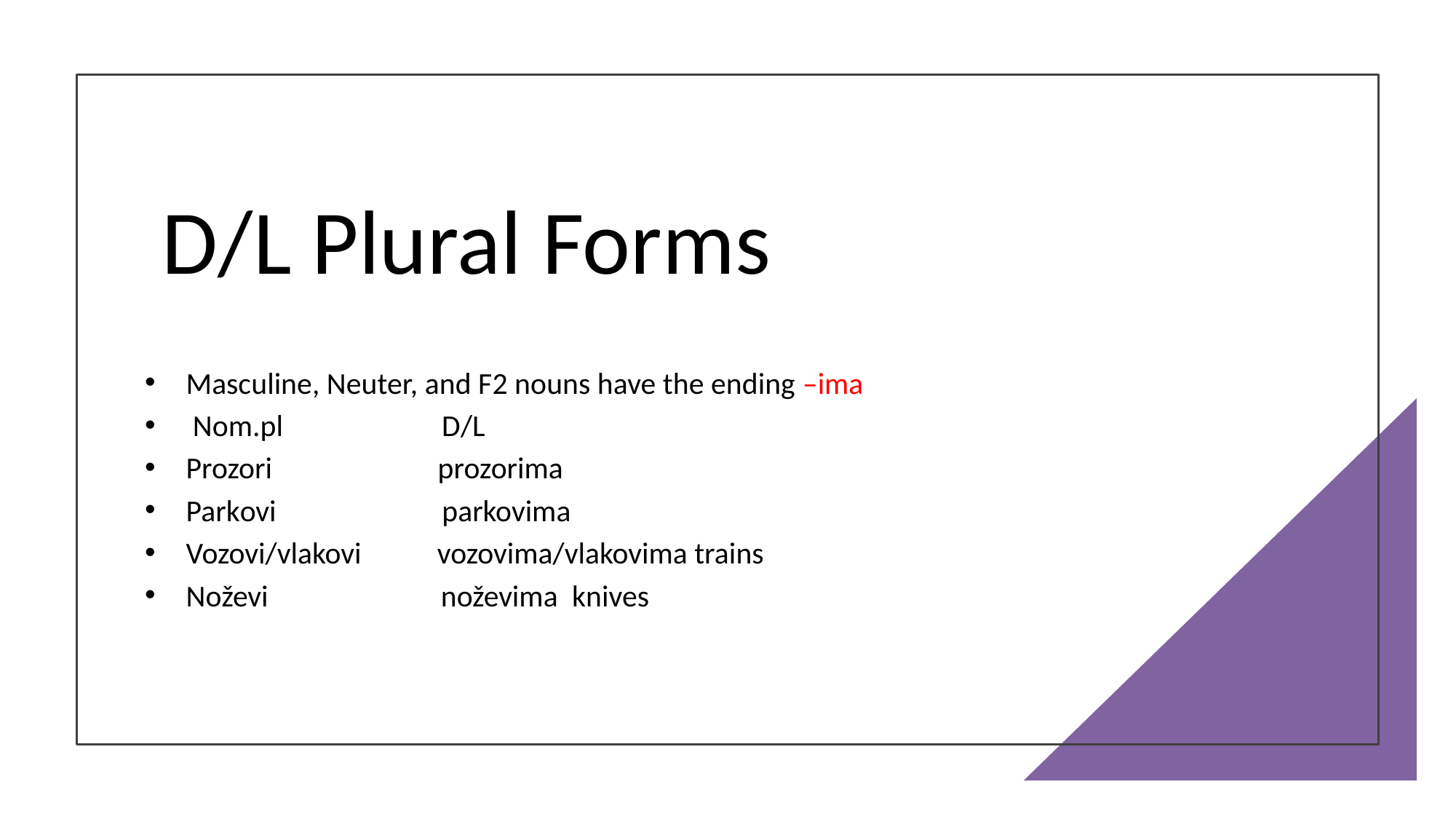

# D/L Plural Forms
Masculine, Neuter, and F2 nouns have the ending –ima
 Nom.pl                       D/L
Prozori                        prozorima
Parkovi                        parkovima
Vozovi/vlakovi           vozovima/vlakovima trains
Noževi                         noževima  knives